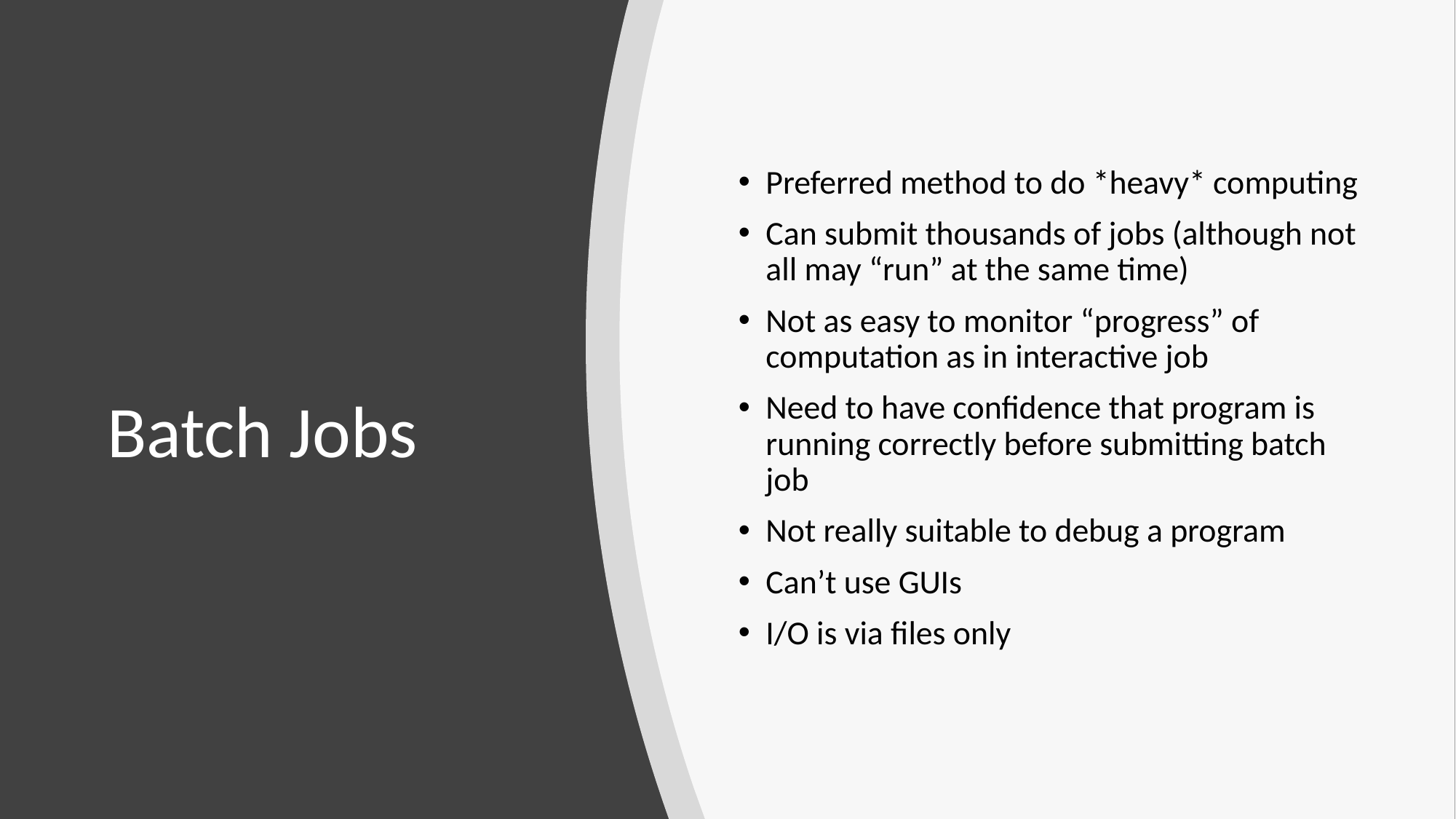

Preferred method to do *heavy* computing
Can submit thousands of jobs (although not all may “run” at the same time)
Not as easy to monitor “progress” of computation as in interactive job
Need to have confidence that program is running correctly before submitting batch job
Not really suitable to debug a program
Can’t use GUIs
I/O is via files only

# Batch Jobs